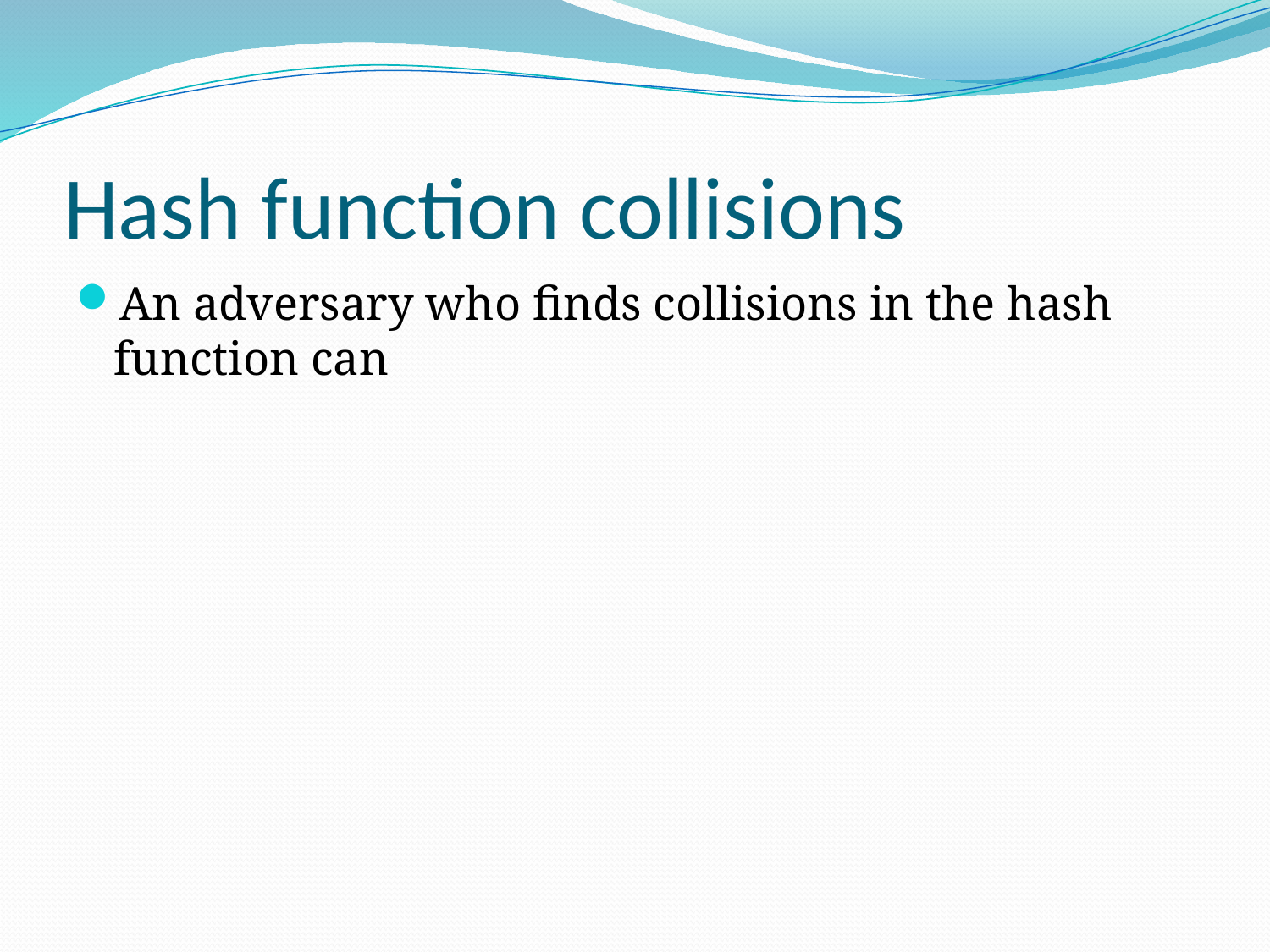

# Hash function collisions
An adversary who finds collisions in the hash function can